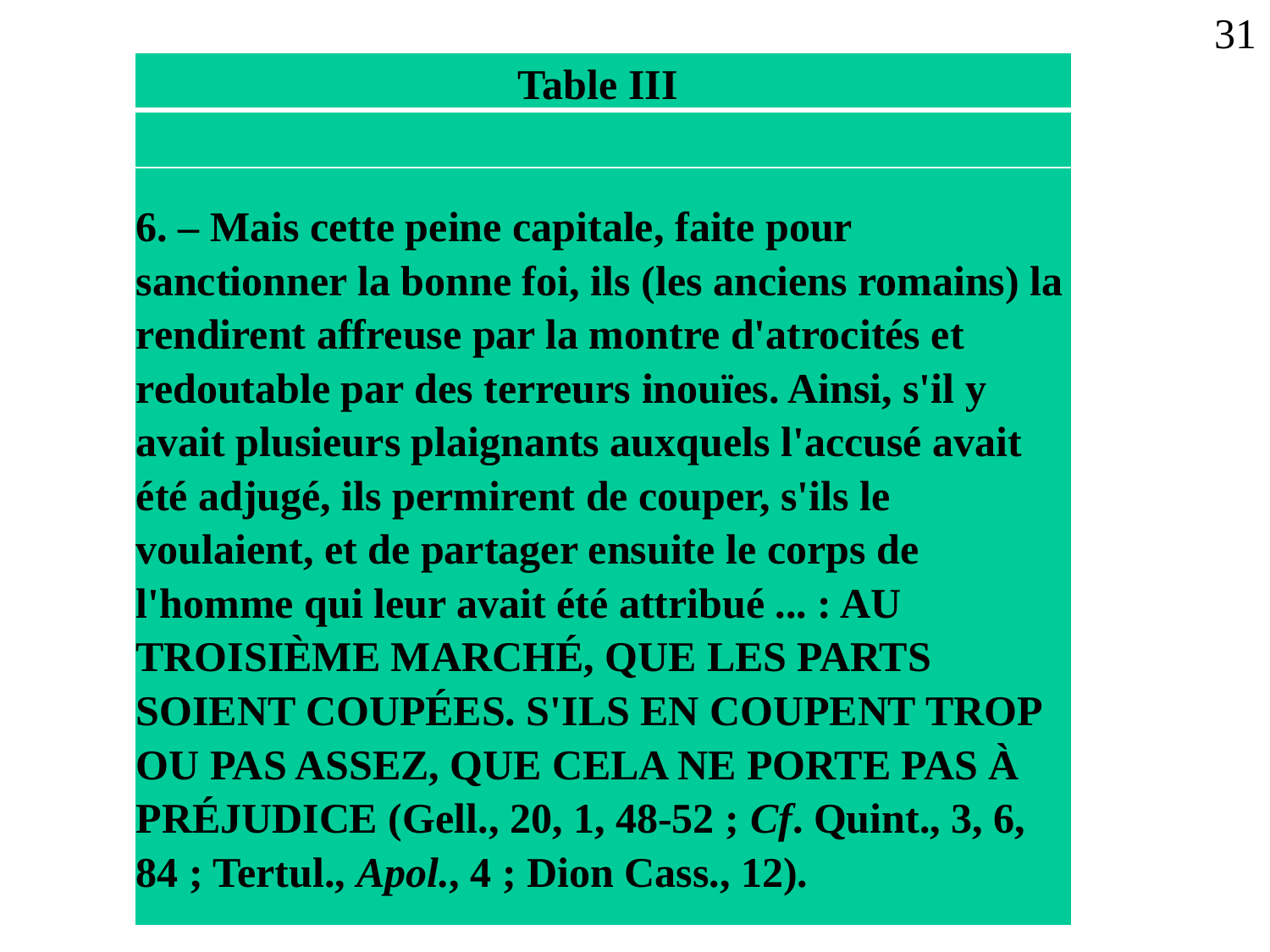

31
| Table III |
| --- |
|  |
| 6. – Mais cette peine capitale, faite pour sanctionner la bonne foi, ils (les anciens romains) la rendirent affreuse par la montre d'atrocités et redoutable par des terreurs inouïes. Ainsi, s'il y avait plusieurs plaignants auxquels l'accusé avait été adjugé, ils permirent de couper, s'ils le voulaient, et de partager ensuite le corps de l'homme qui leur avait été attribué ... : AU TROISIÈME MARCHÉ, QUE LES PARTS SOIENT COUPÉES. S'ILS EN COUPENT TROP OU PAS ASSEZ, QUE CELA NE PORTE PAS À PRÉJUDICE (Gell., 20, 1, 48-52 ; Cf. Quint., 3, 6, 84 ; Tertul., Apol., 4 ; Dion Cass., 12). |